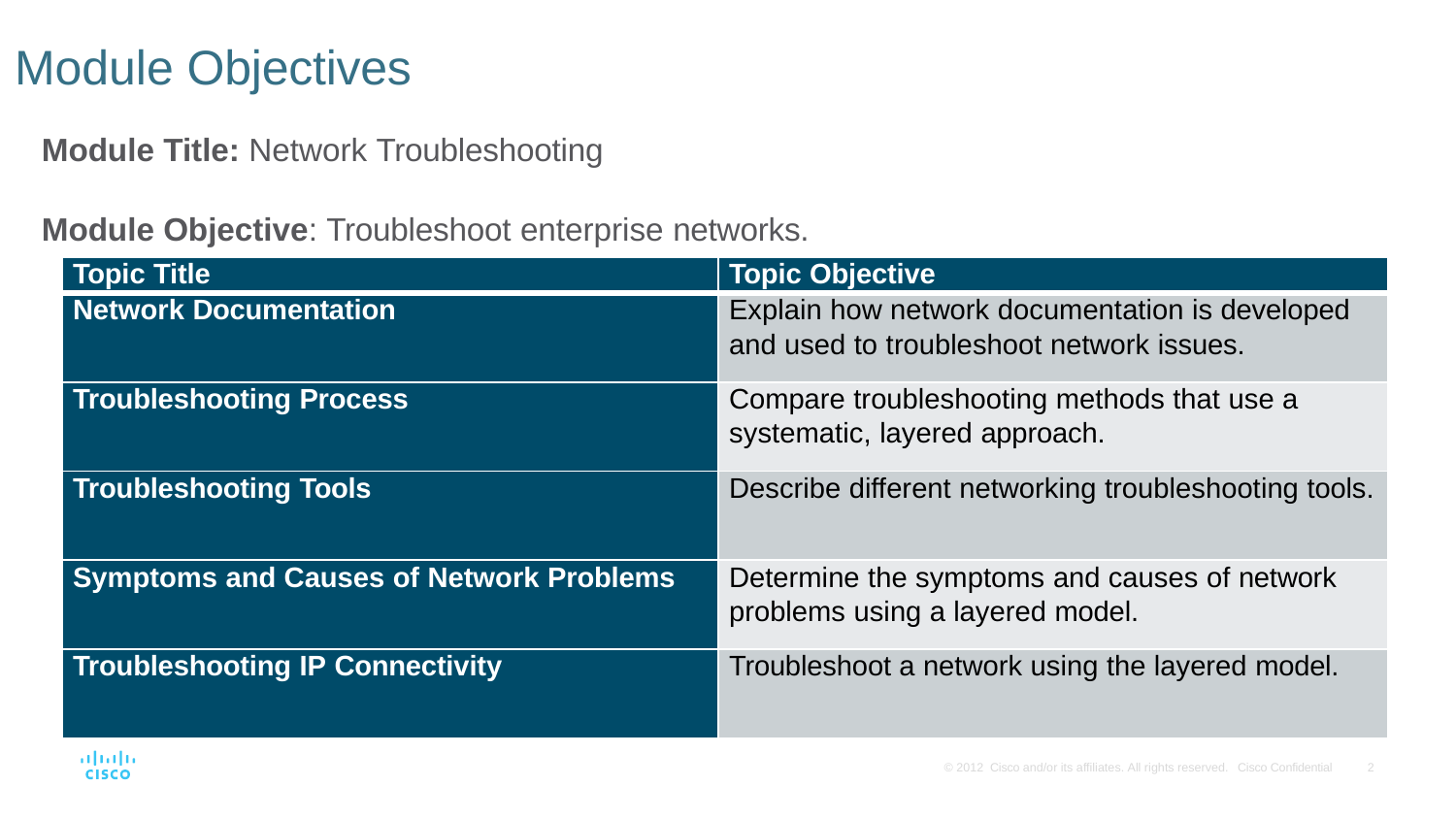

# Module Objectives
Module Title: Network Troubleshooting

Module Objective: Troubleshoot enterprise networks.
| Topic Title | Topic Objective |
| --- | --- |
| Network Documentation | Explain how network documentation is developed and used to troubleshoot network issues. |
| Troubleshooting Process | Compare troubleshooting methods that use a systematic, layered approach. |
| Troubleshooting Tools | Describe different networking troubleshooting tools. |
| Symptoms and Causes of Network Problems | Determine the symptoms and causes of network problems using a layered model. |
| Troubleshooting IP Connectivity | Troubleshoot a network using the layered model. |
© 2012 Cisco and/or its affiliates. All rights reserved. Cisco Confidential
2